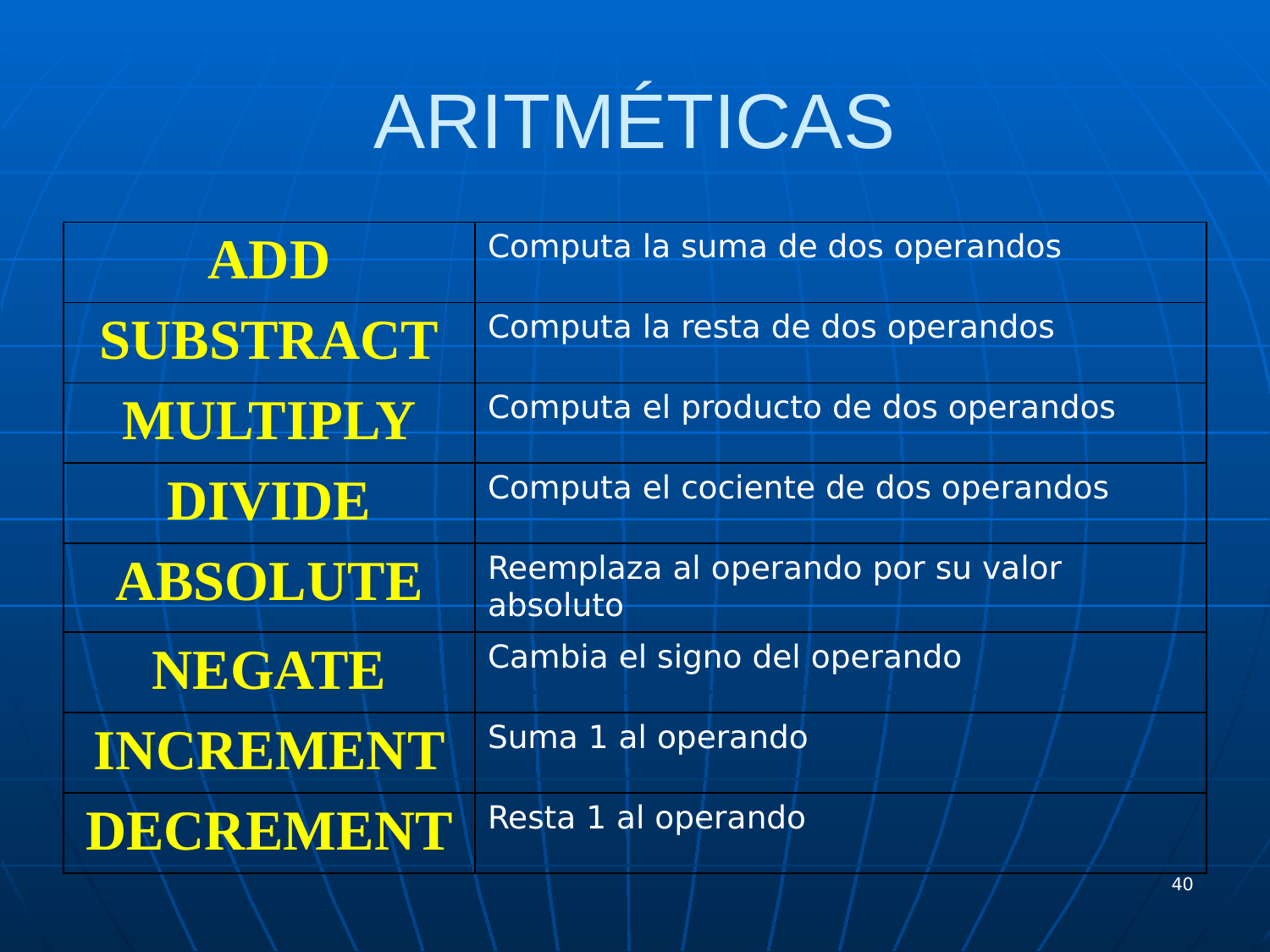

# ARITMÉTICAS
| ADD | Computa la suma de dos operandos |
| --- | --- |
| SUBSTRACT | Computa la resta de dos operandos |
| MULTIPLY | Computa el producto de dos operandos |
| DIVIDE | Computa el cociente de dos operandos |
| ABSOLUTE | Reemplaza al operando por su valor absoluto |
| NEGATE | Cambia el signo del operando |
| INCREMENT | Suma 1 al operando |
| DECREMENT | Resta 1 al operando |
40